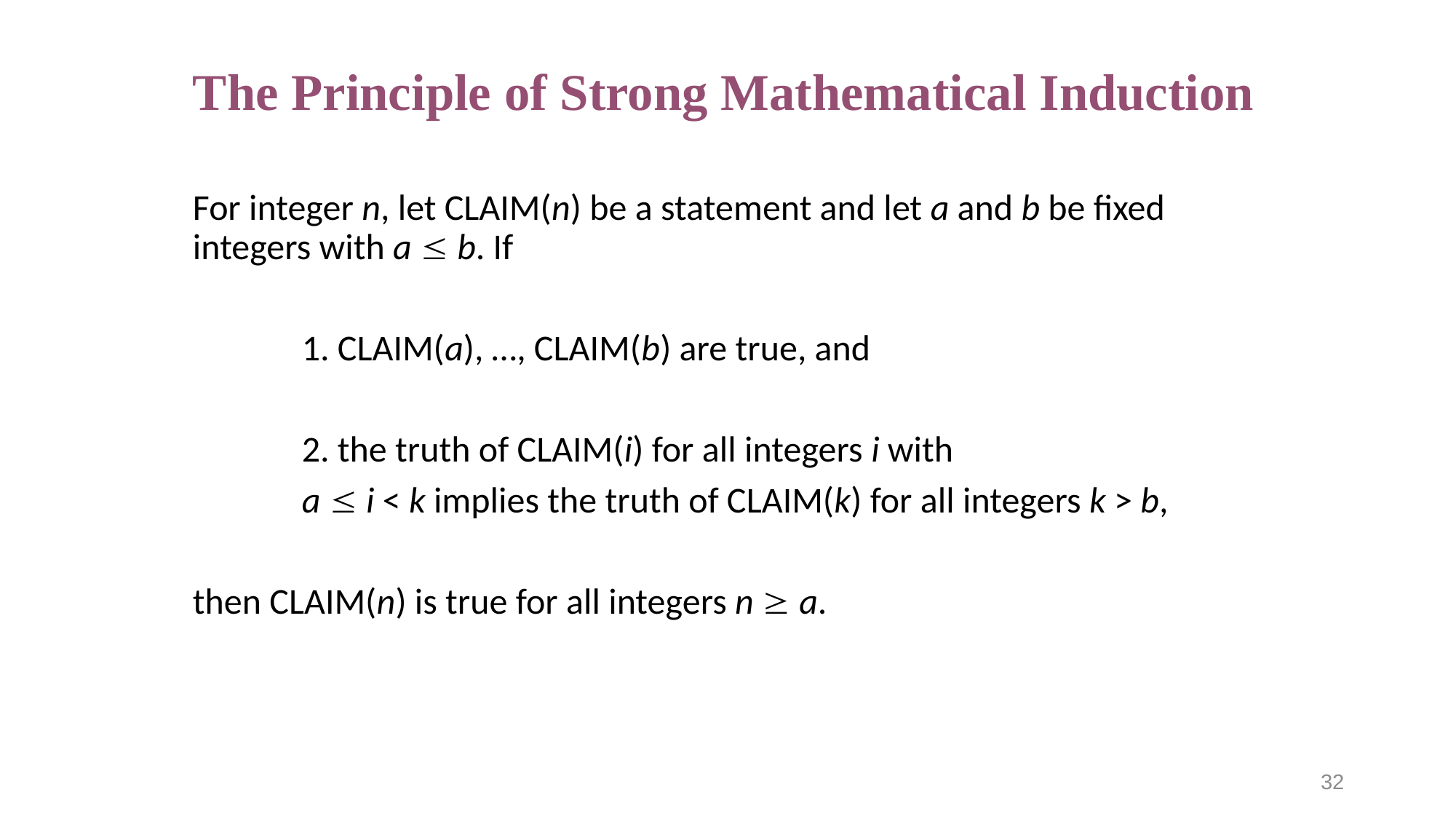

# The Principle of Strong Mathematical Induction
For integer n, let CLAIM(n) be a statement and let a and b be fixed integers with a ≤ b. If

	1. CLAIM(a), …, CLAIM(b) are true, and

	2. the truth of CLAIM(i) for all integers i with
    	a ≤ i < k implies the truth of CLAIM(k) for all integers k > b,

then CLAIM(n) is true for all integers n ≥ a.
32